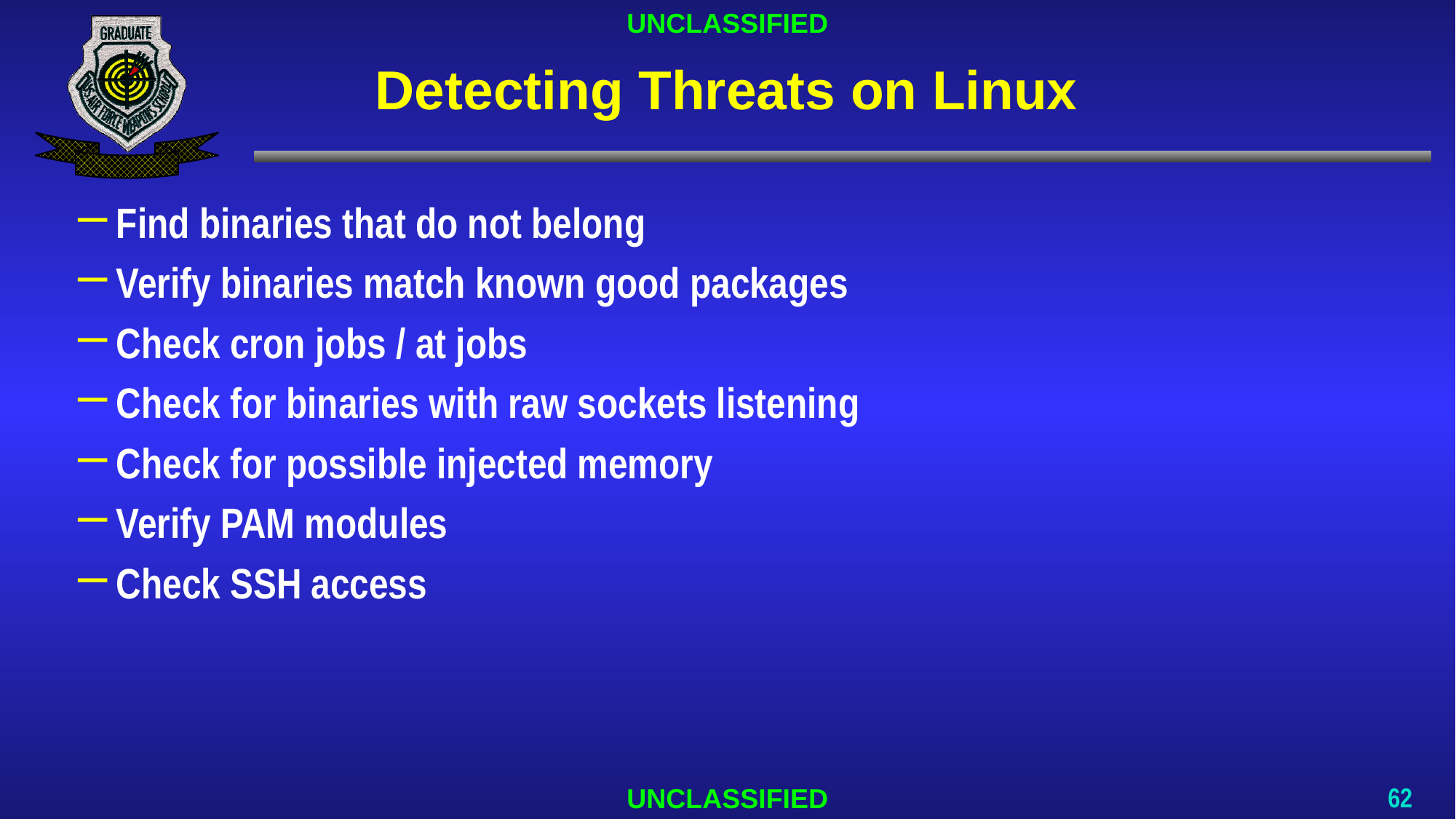

# Detecting Threats on Linux
Find binaries that do not belong
Verify binaries match known good packages
Check cron jobs / at jobs
Check for binaries with raw sockets listening
Check for possible injected memory
Verify PAM modules
Check SSH access